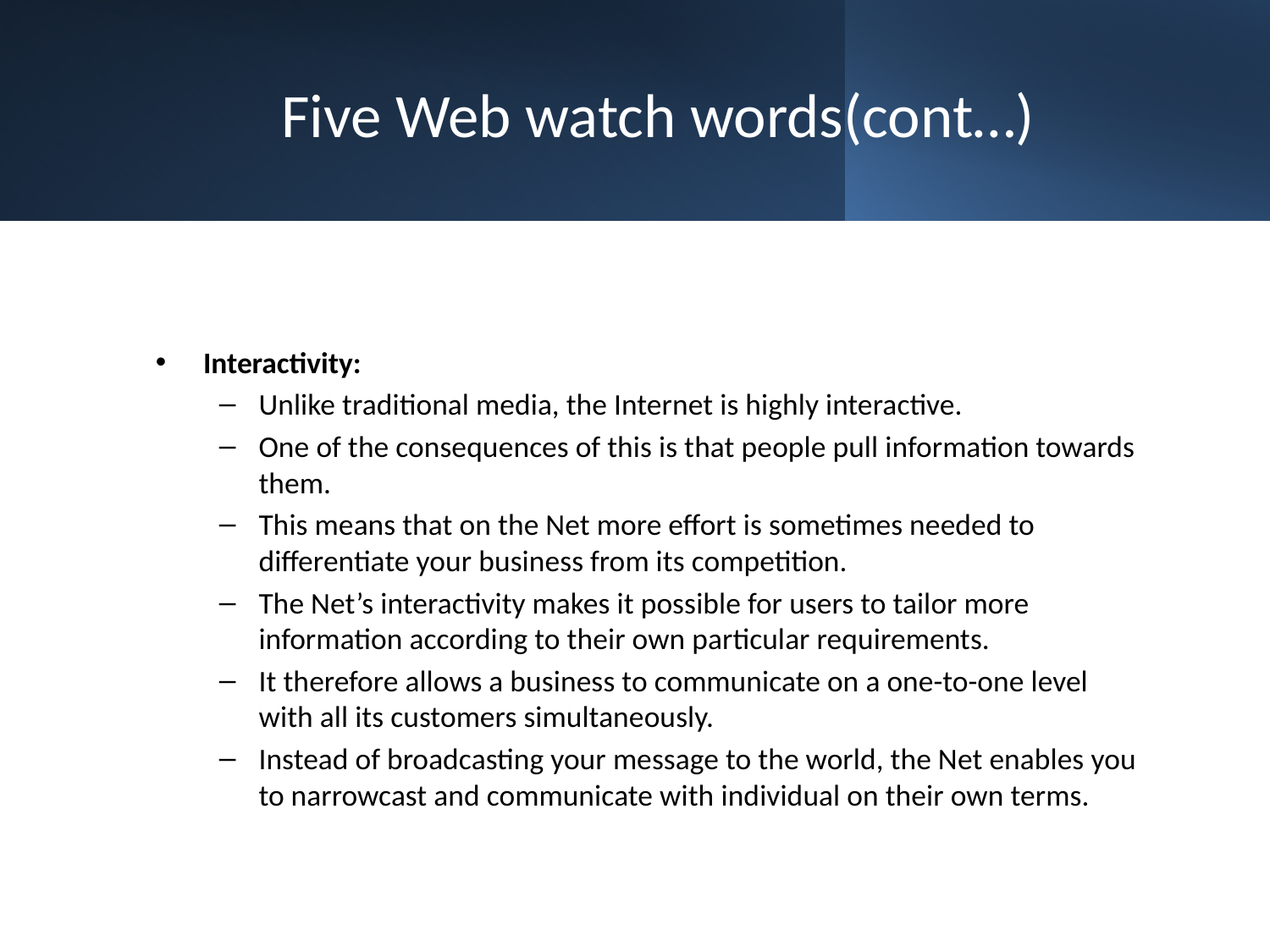

# Five Web watch words(cont…)
Interactivity:
Unlike traditional media, the Internet is highly interactive.
One of the consequences of this is that people pull information towards them.
This means that on the Net more effort is sometimes needed to differentiate your business from its competition.
The Net’s interactivity makes it possible for users to tailor more information according to their own particular requirements.
It therefore allows a business to communicate on a one-to-one level with all its customers simultaneously.
Instead of broadcasting your message to the world, the Net enables you to narrowcast and communicate with individual on their own terms.